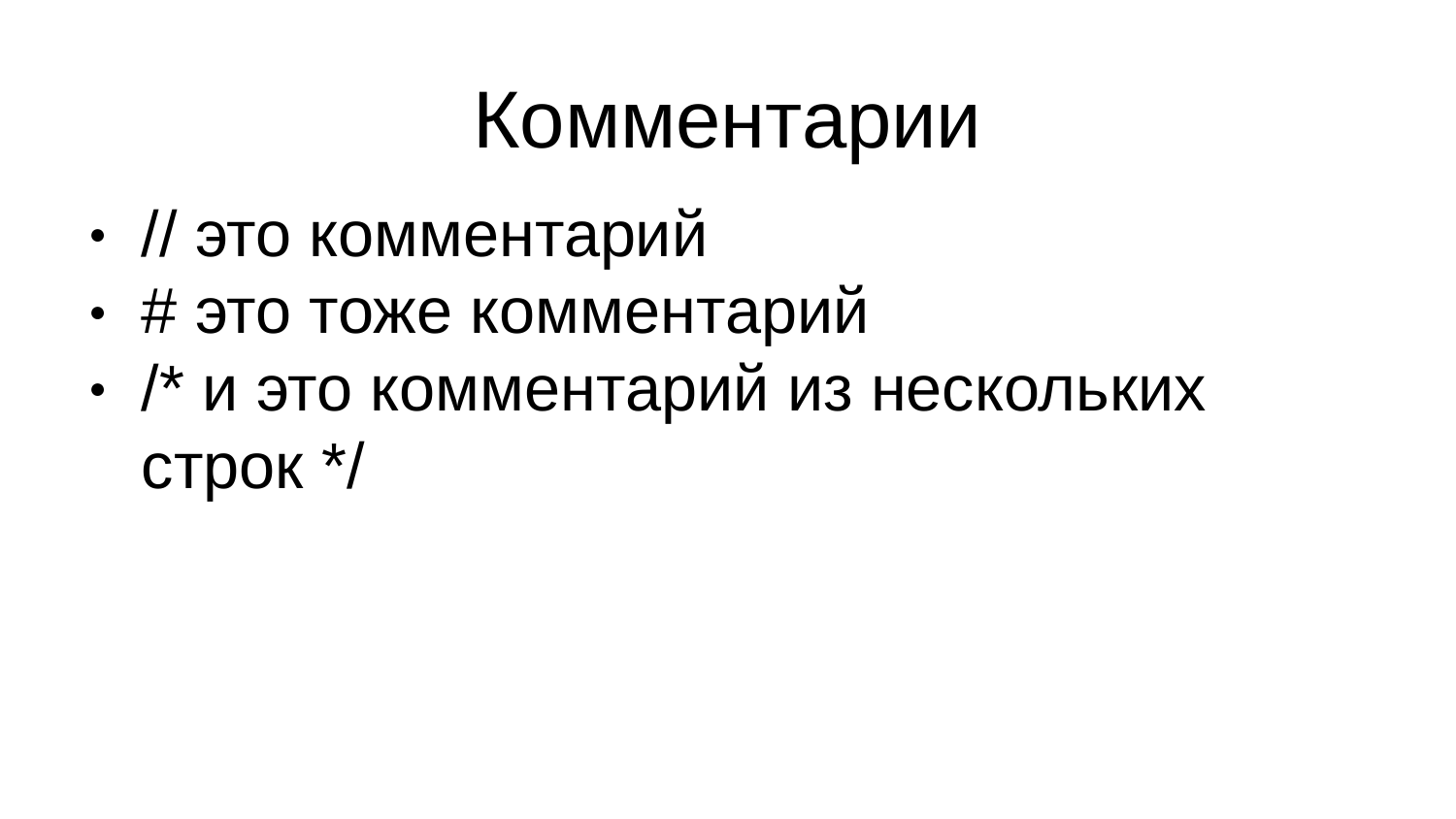

Комментарии

// это комментарий
# это тоже комментарий
/* и это комментарий из нескольких строк */